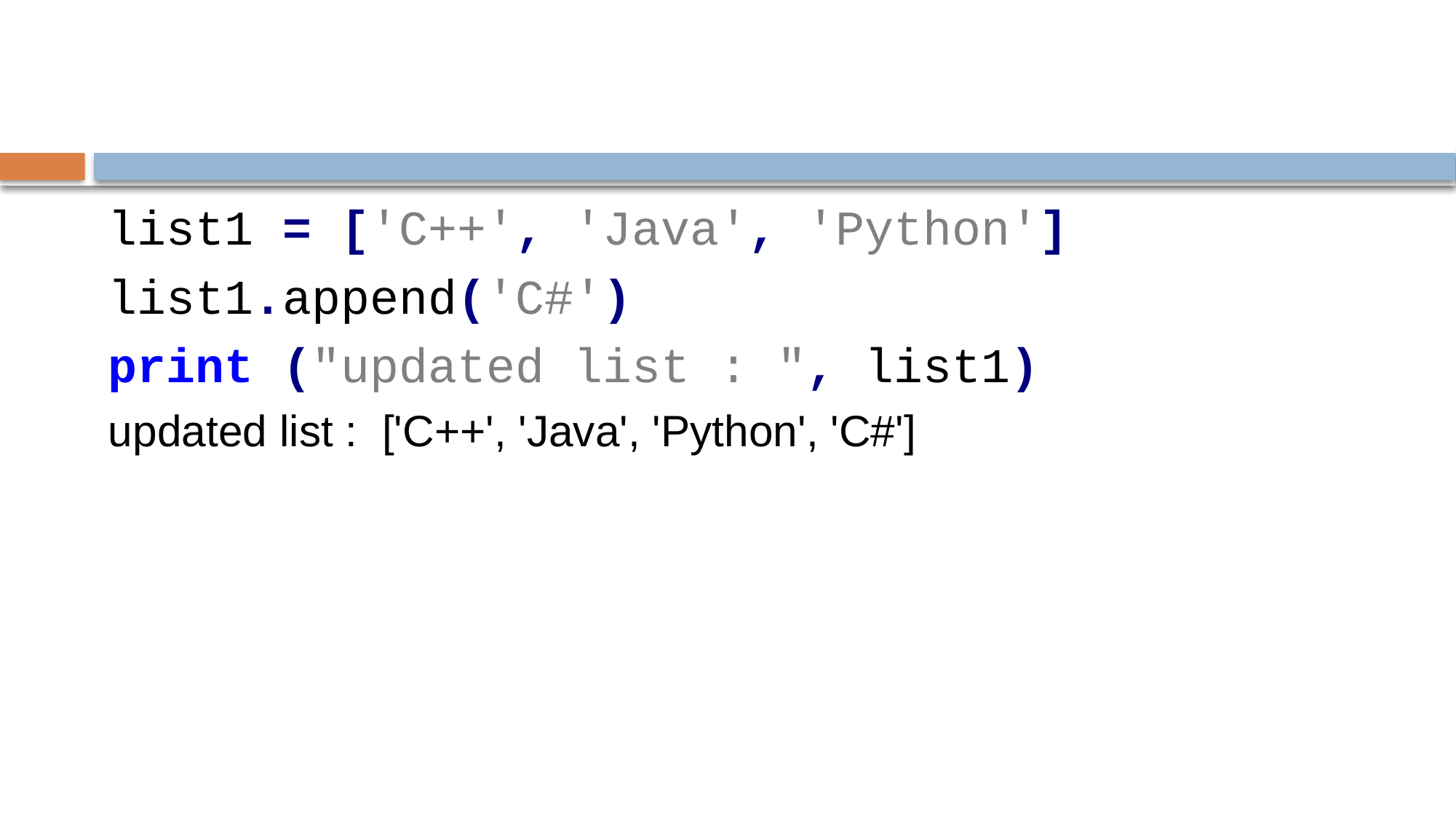

#
list1 = ['C++', 'Java', 'Python']
list1.append('C#')
print ("updated list : ", list1)
updated list :  ['C++', 'Java', 'Python', 'C#']